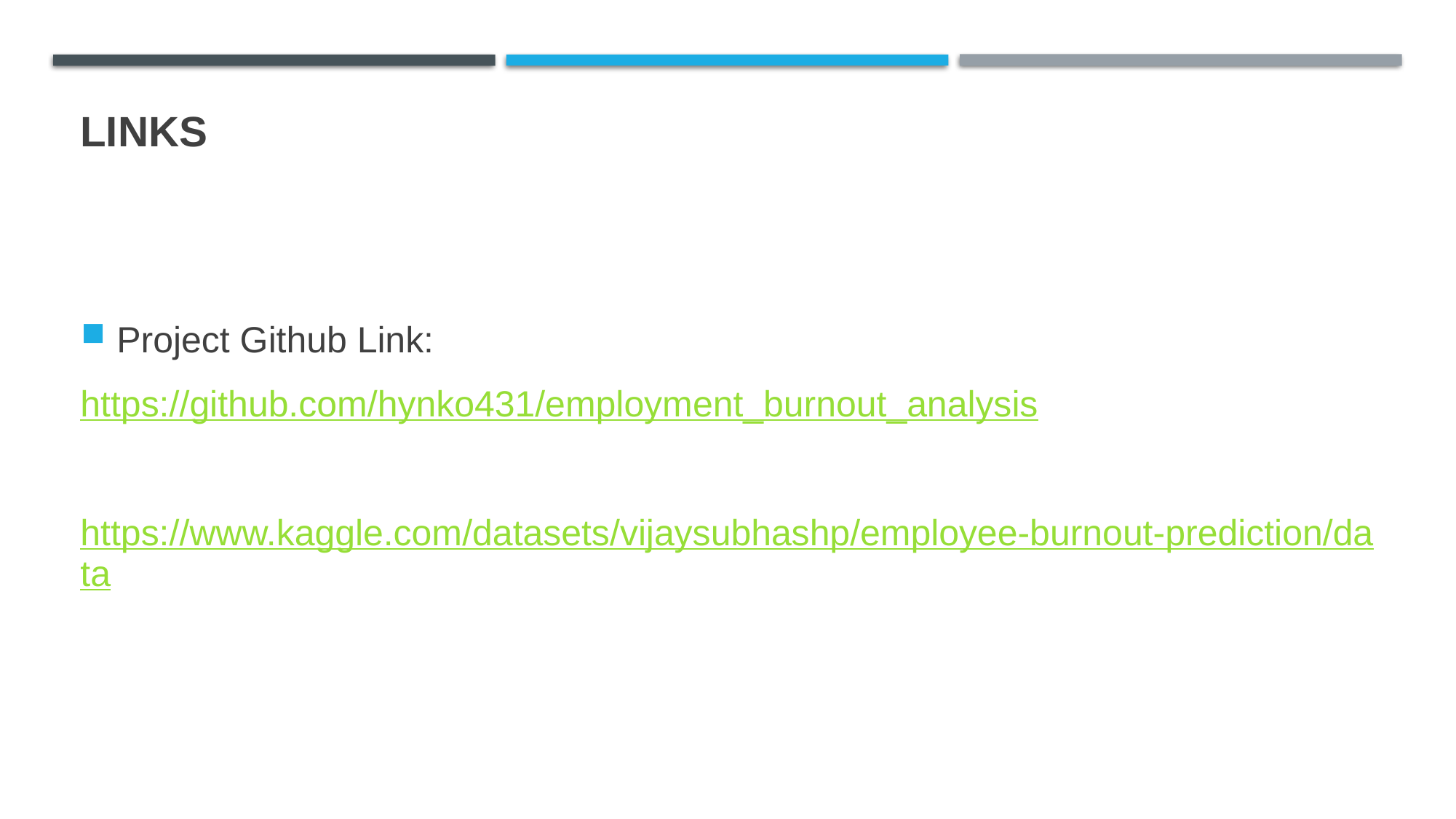

# links
Project Github Link:
https://github.com/hynko431/employment_burnout_analysis

https://www.kaggle.com/datasets/vijaysubhashp/employee-burnout-prediction/data